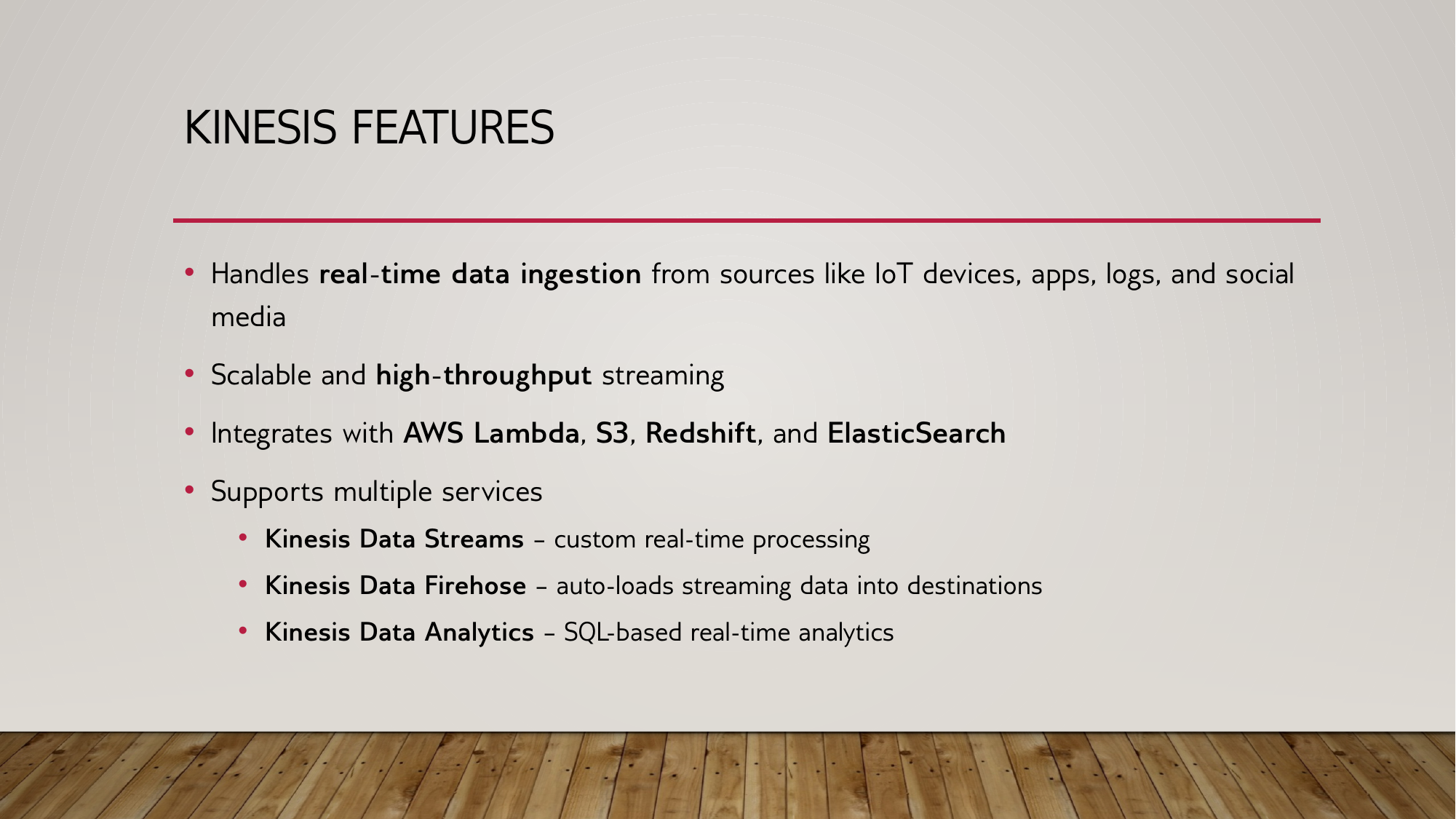

# Kinesis Features
Handles real-time data ingestion from sources like IoT devices, apps, logs, and social media
Scalable and high-throughput streaming
Integrates with AWS Lambda, S3, Redshift, and ElasticSearch
Supports multiple services
Kinesis Data Streams – custom real-time processing
Kinesis Data Firehose – auto-loads streaming data into destinations
Kinesis Data Analytics – SQL-based real-time analytics